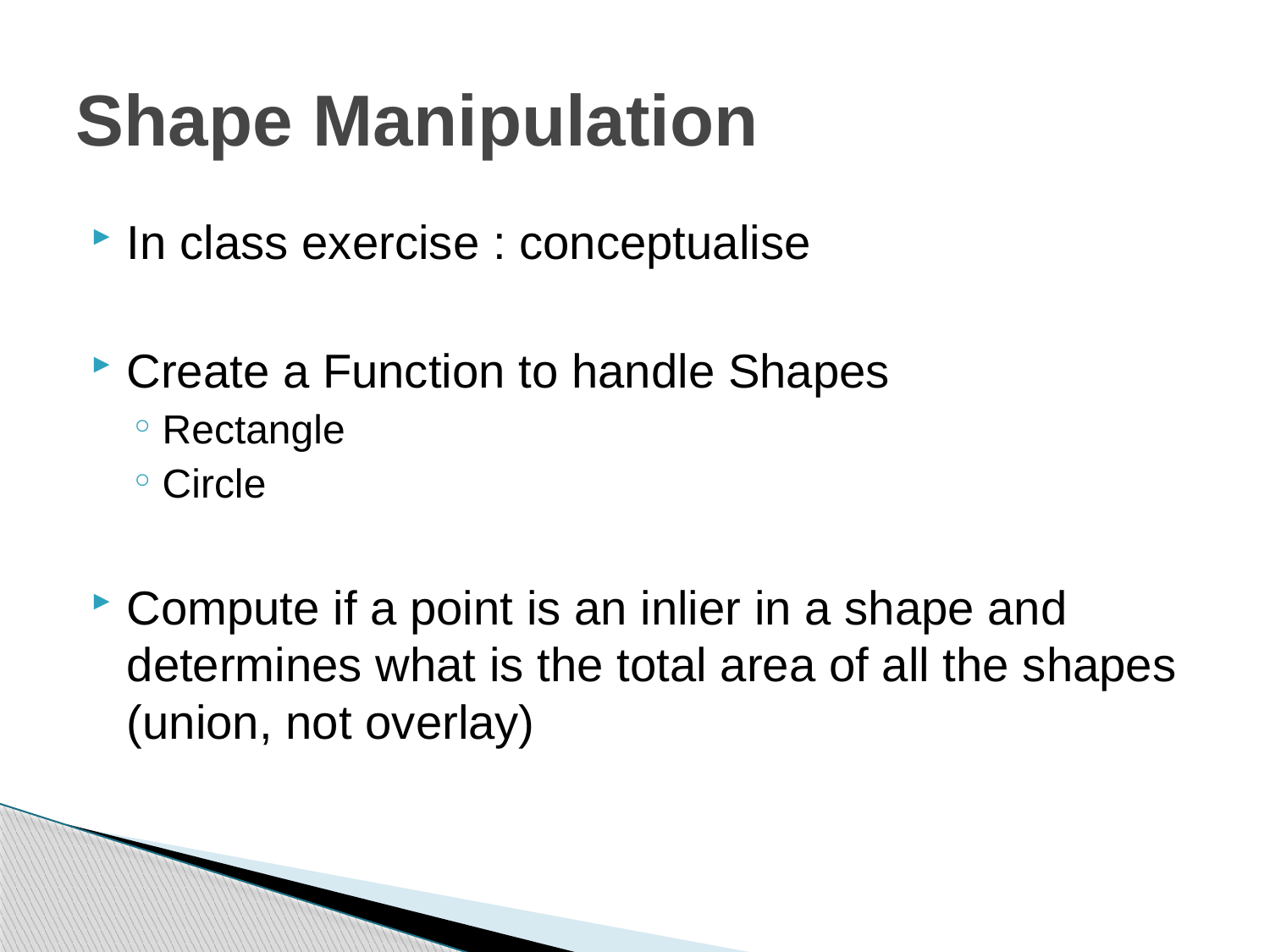

# Shape Manipulation
In class exercise : conceptualise

Create a Function to handle Shapes
Rectangle
Circle

Compute if a point is an inlier in a shape and determines what is the total area of all the shapes (union, not overlay)